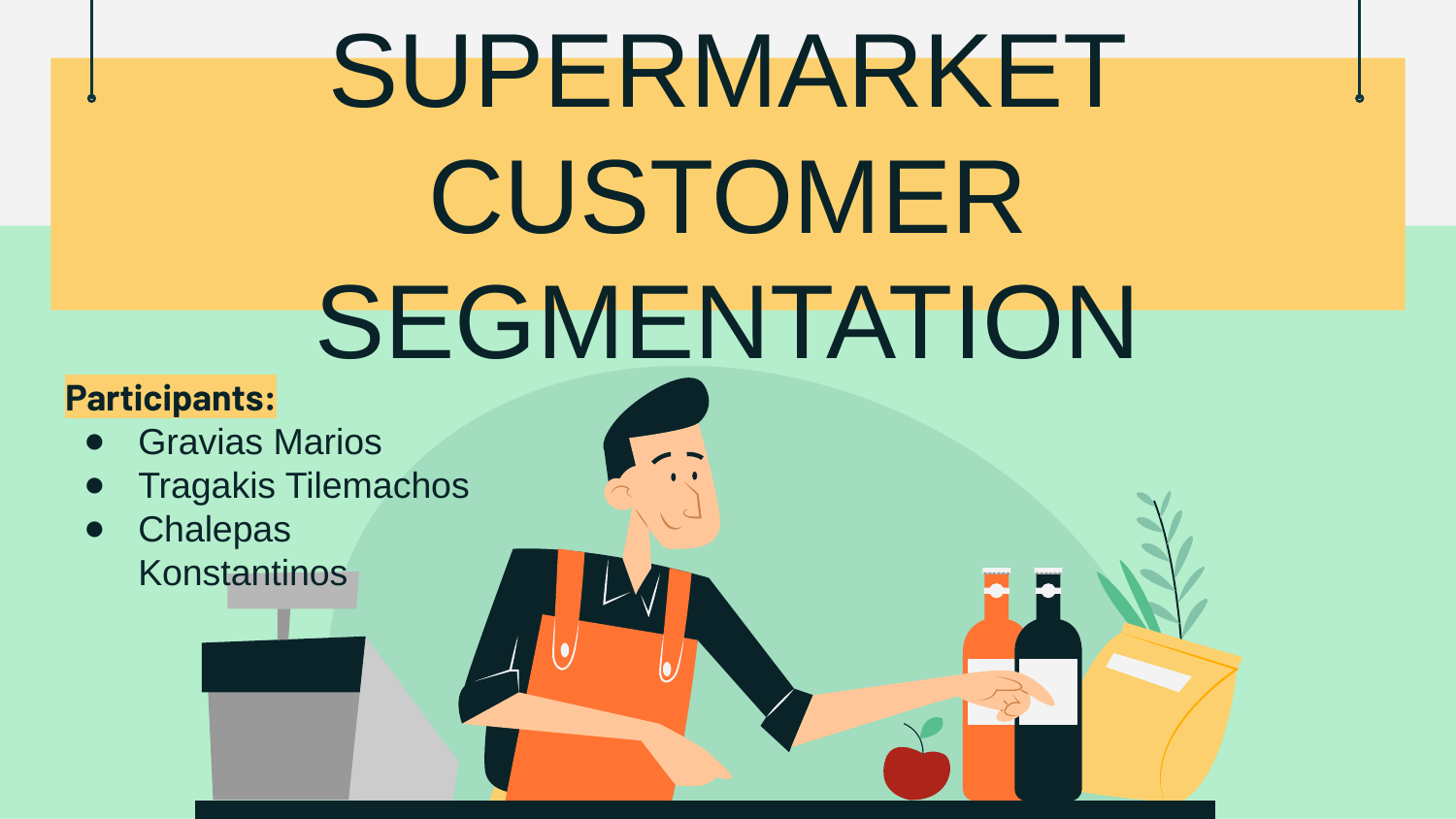

# SUPERMARKET CUSTOMER
SEGMENTATION

Participants:
Gravias Marios
Tragakis Tilemachos
Chalepas Konstantinos